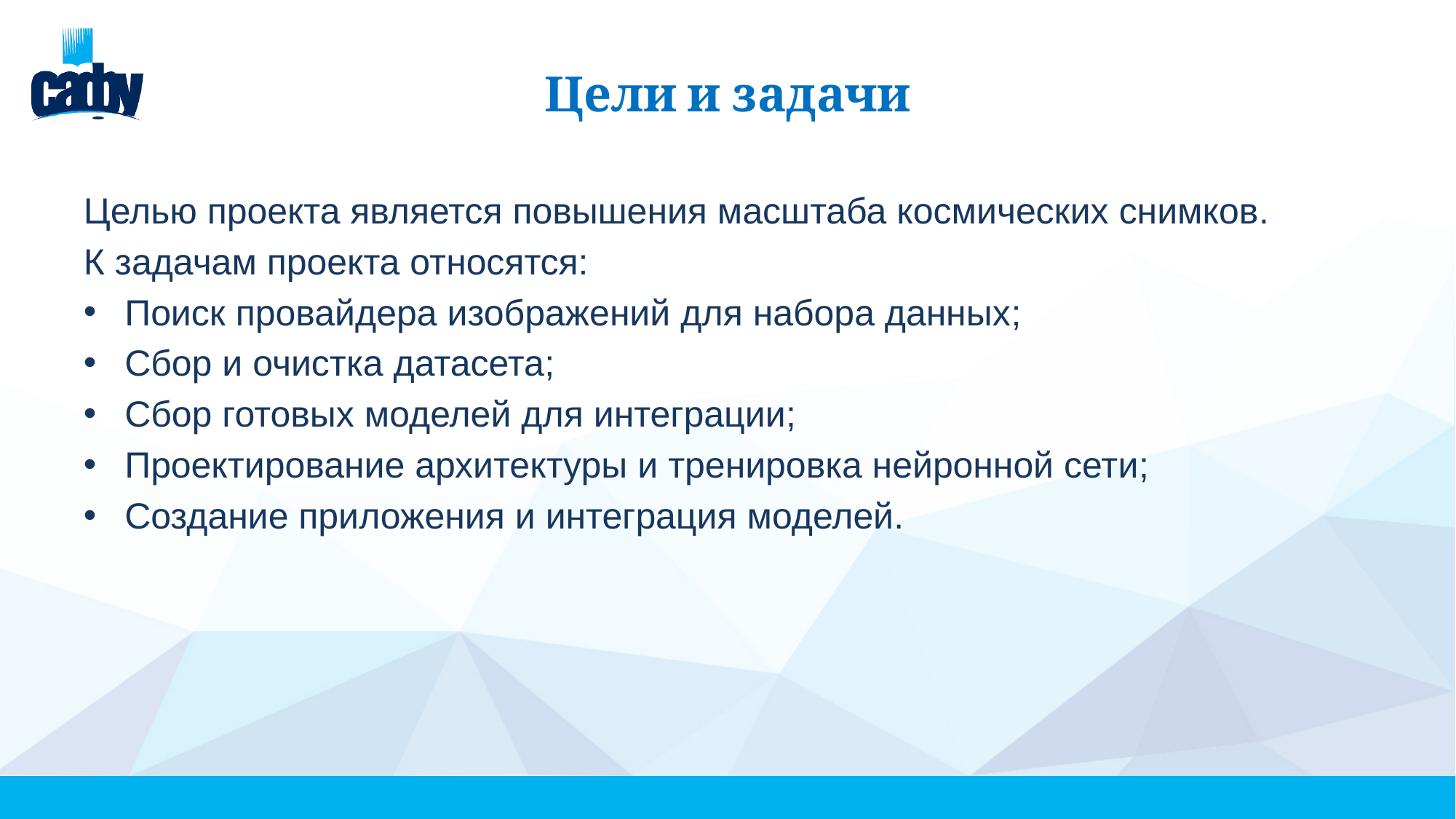

# Цели и задачи
Целью проекта является повышения масштаба космических снимков.
К задачам проекта относятся:
Поиск провайдера изображений для набора данных;
Сбор и очистка датасета;
Сбор готовых моделей для интеграции;
Проектирование архитектуры и тренировка нейронной сети;
Создание приложения и интеграция моделей.